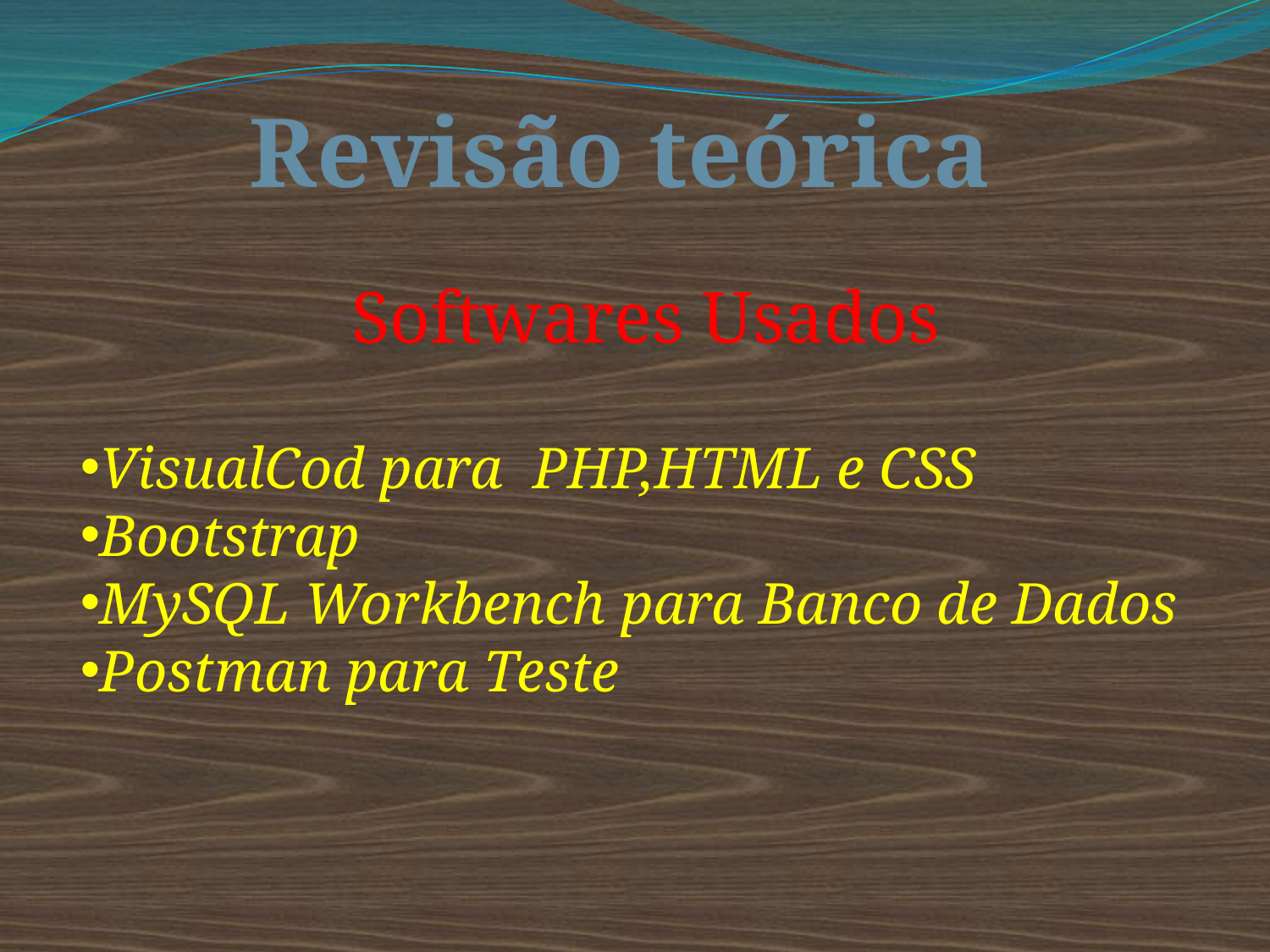

Revisão teórica
Softwares Usados
VisualCod para  PHP,HTML e CSS
Bootstrap
MySQL Workbench para Banco de Dados
Postman para Teste